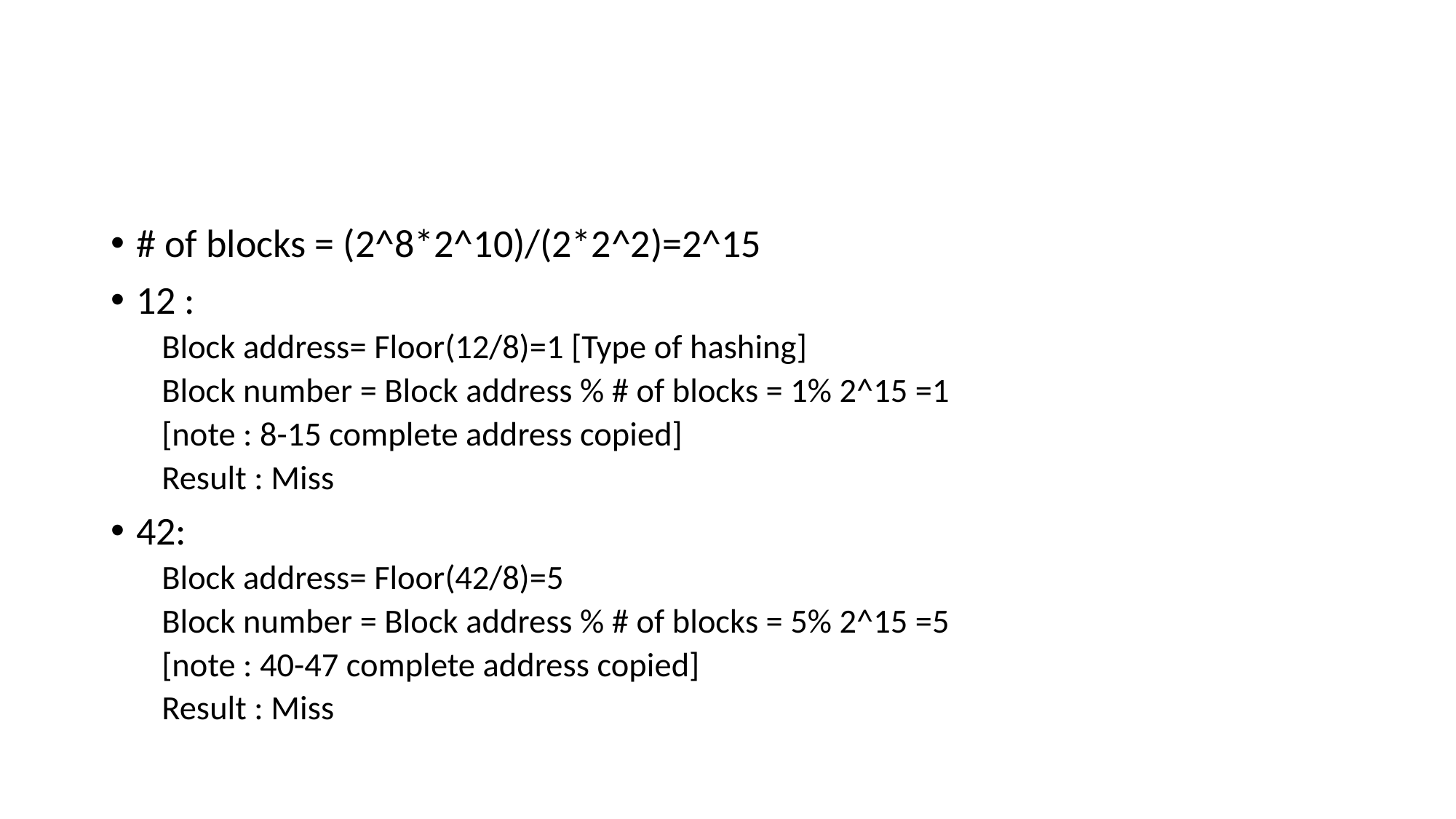

#
# of blocks = (2^8*2^10)/(2*2^2)=2^15
12 :
Block address= Floor(12/8)=1 [Type of hashing]
Block number = Block address % # of blocks = 1% 2^15 =1
[note : 8-15 complete address copied]
Result : Miss
42:
Block address= Floor(42/8)=5
Block number = Block address % # of blocks = 5% 2^15 =5
[note : 40-47 complete address copied]
Result : Miss